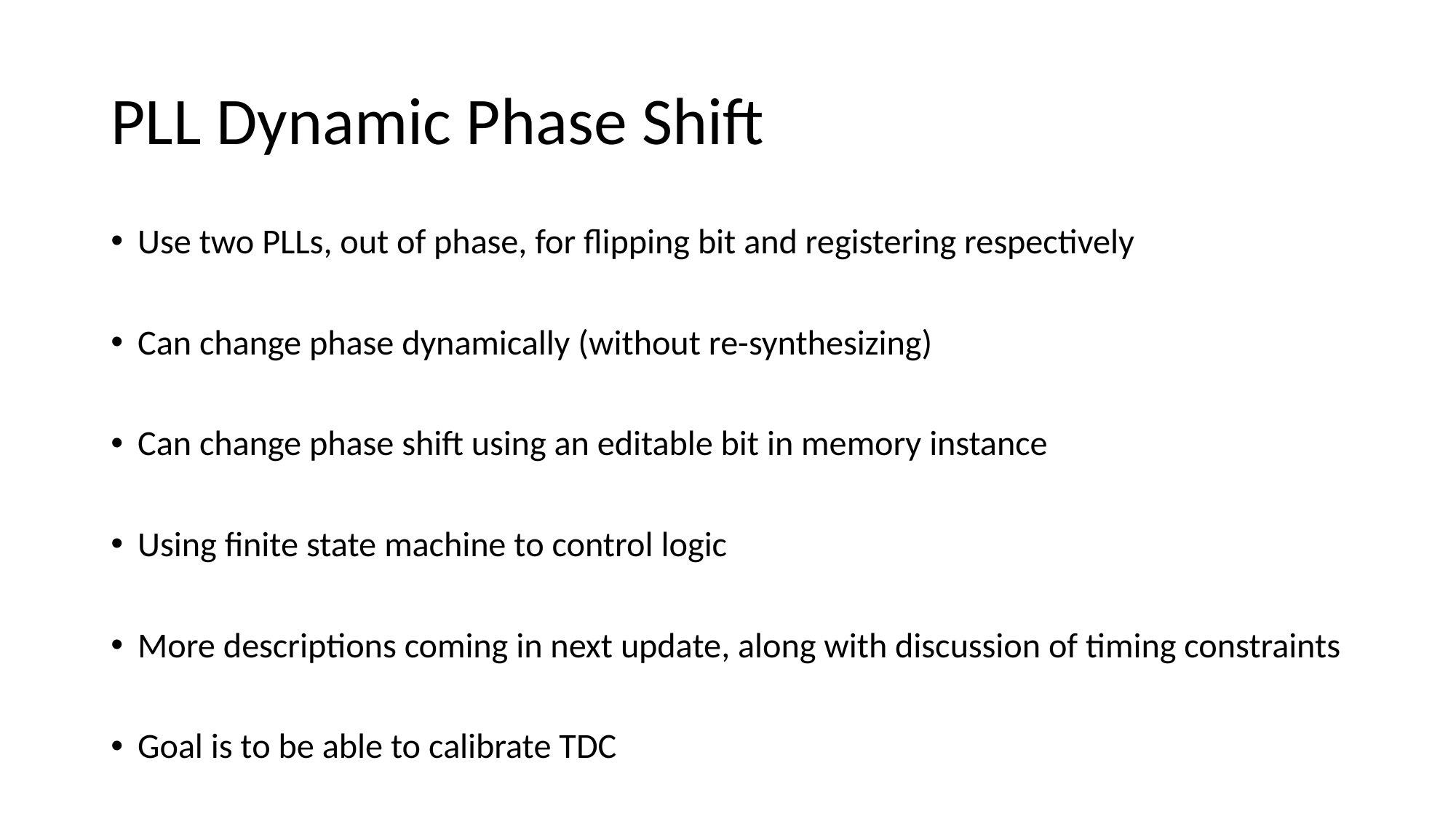

# PLL Dynamic Phase Shift
Use two PLLs, out of phase, for flipping bit and registering respectively

Can change phase dynamically (without re-synthesizing)

Can change phase shift using an editable bit in memory instance

Using finite state machine to control logic

More descriptions coming in next update, along with discussion of timing constraints

Goal is to be able to calibrate TDC